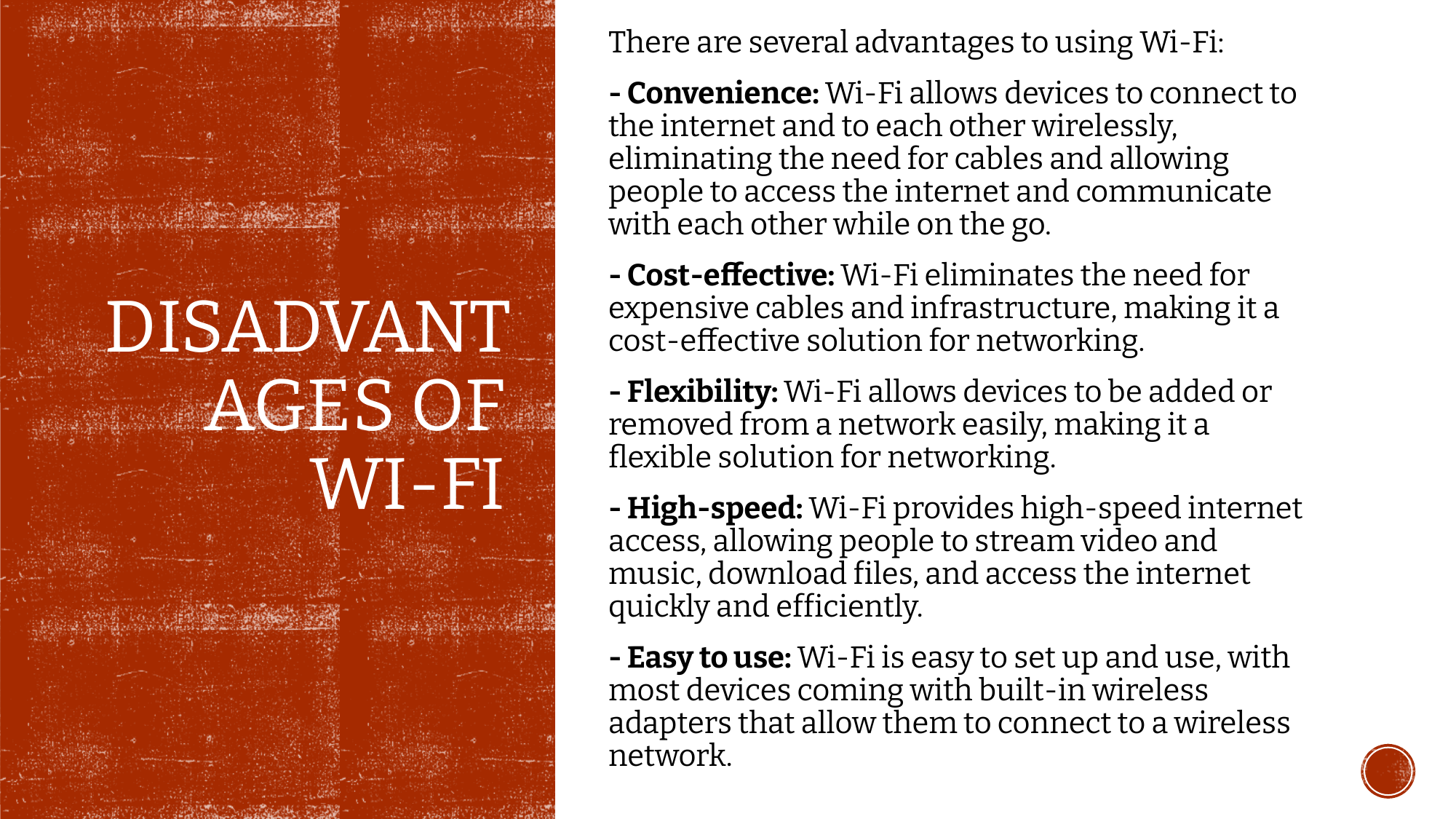

# Disadvantages of wi-fi
There are several advantages to using Wi-Fi:
- Convenience: Wi-Fi allows devices to connect to the internet and to each other wirelessly, eliminating the need for cables and allowing people to access the internet and communicate with each other while on the go.
- Cost-effective: Wi-Fi eliminates the need for expensive cables and infrastructure, making it a cost-effective solution for networking.
- Flexibility: Wi-Fi allows devices to be added or removed from a network easily, making it a flexible solution for networking.
- High-speed: Wi-Fi provides high-speed internet access, allowing people to stream video and music, download files, and access the internet quickly and efficiently.
- Easy to use: Wi-Fi is easy to set up and use, with most devices coming with built-in wireless adapters that allow them to connect to a wireless network.